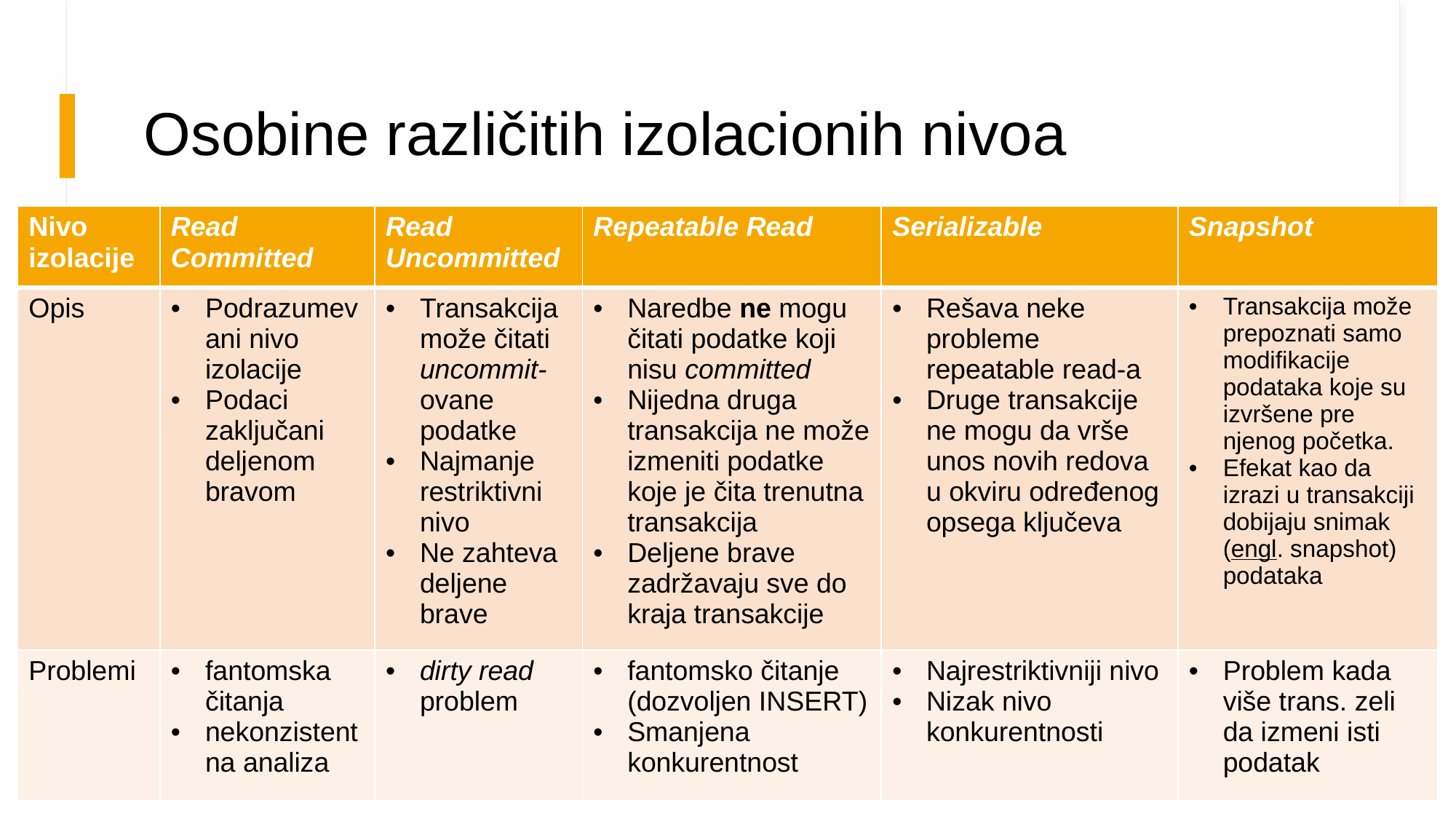

# Osobine različitih izolacionih nivoa
| Nivo izolacije | Read Committed | Read Uncommitted | Repeatable Read | Serializable | Snapshot |
| --- | --- | --- | --- | --- | --- |
| Opis | Podrazumevani nivo izolacije Podaci zaključani deljenom bravom | Transakcija može čitati uncommit-ovane podatke Najmanje restriktivni nivo Ne zahteva deljene brave | Naredbe ne mogu čitati podatke koji nisu committed Nijedna druga transakcija ne može izmeniti podatke koje je čita trenutna transakcija Deljene brave zadržavaju sve do kraja transakcije | Rešava neke probleme repeatable read-a Druge transakcije ne mogu da vrše unos novih redova u okviru određenog opsega ključeva | Transakcija može prepoznati samo modifikacije podataka koje su izvršene pre njenog početka. Efekat kao da izrazi u transakciji dobijaju snimak (engl. snapshot) podataka |
| Problemi | fantomska čitanja nekonzistentna analiza | dirty read problem | fantomsko čitanje (dozvoljen INSERT) Smanjena konkurentnost | Najrestriktivniji nivo Nizak nivo konkurentnosti | Problem kada više trans. zeli da izmeni isti podatak |